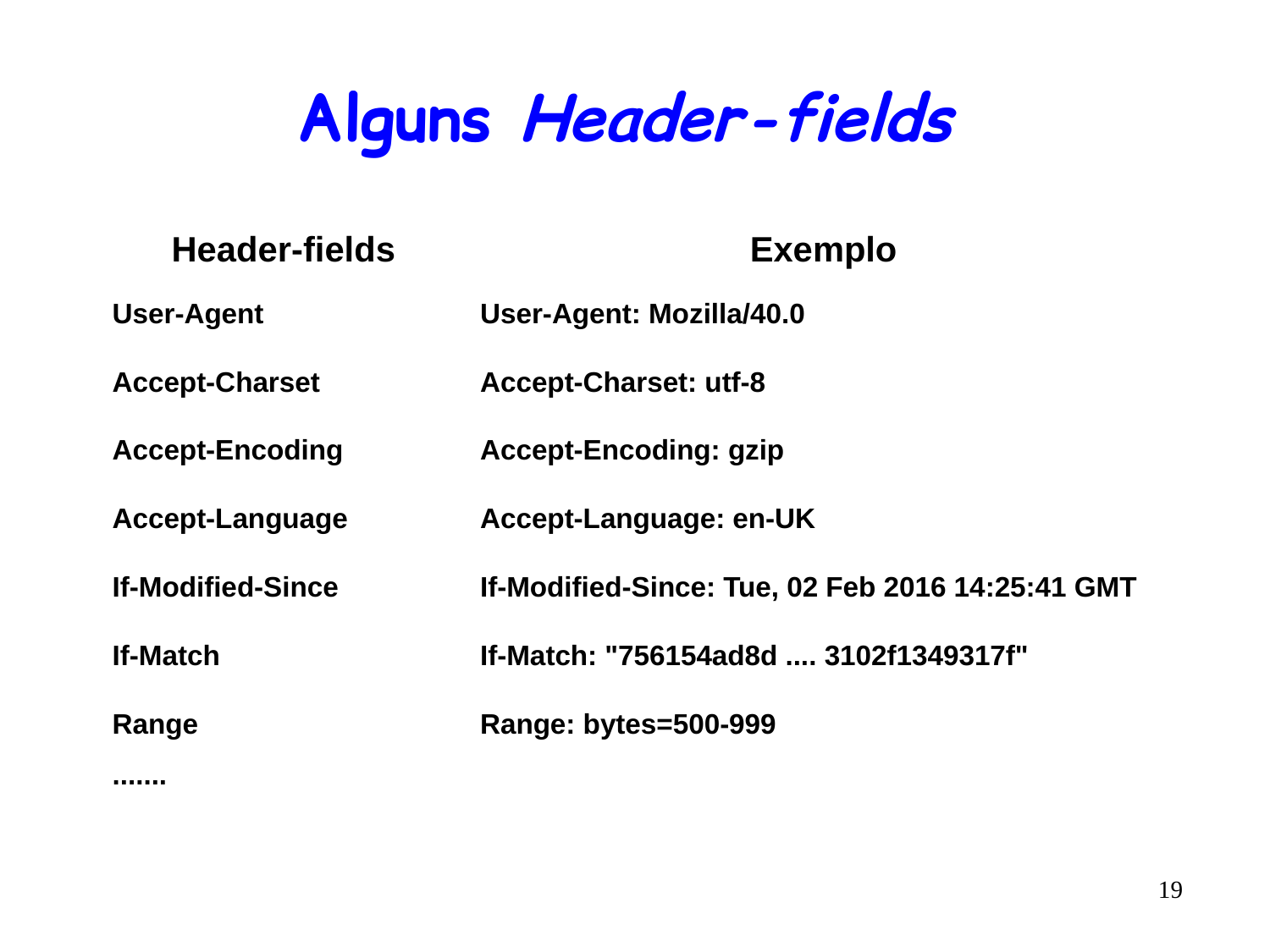

# Alguns Header-fields
| Header-fields | Exemplo |
| --- | --- |
| User-Agent | User-Agent: Mozilla/40.0 |
| Accept-Charset | Accept-Charset: utf-8 |
| Accept-Encoding | Accept-Encoding: gzip |
| Accept-Language | Accept-Language: en-UK |
| If-Modified-Since | If-Modified-Since: Tue, 02 Feb 2016 14:25:41 GMT |
| If-Match | If-Match: "756154ad8d .... 3102f1349317f" |
| Range | Range: bytes=500-999 |
| ....... |  |
19